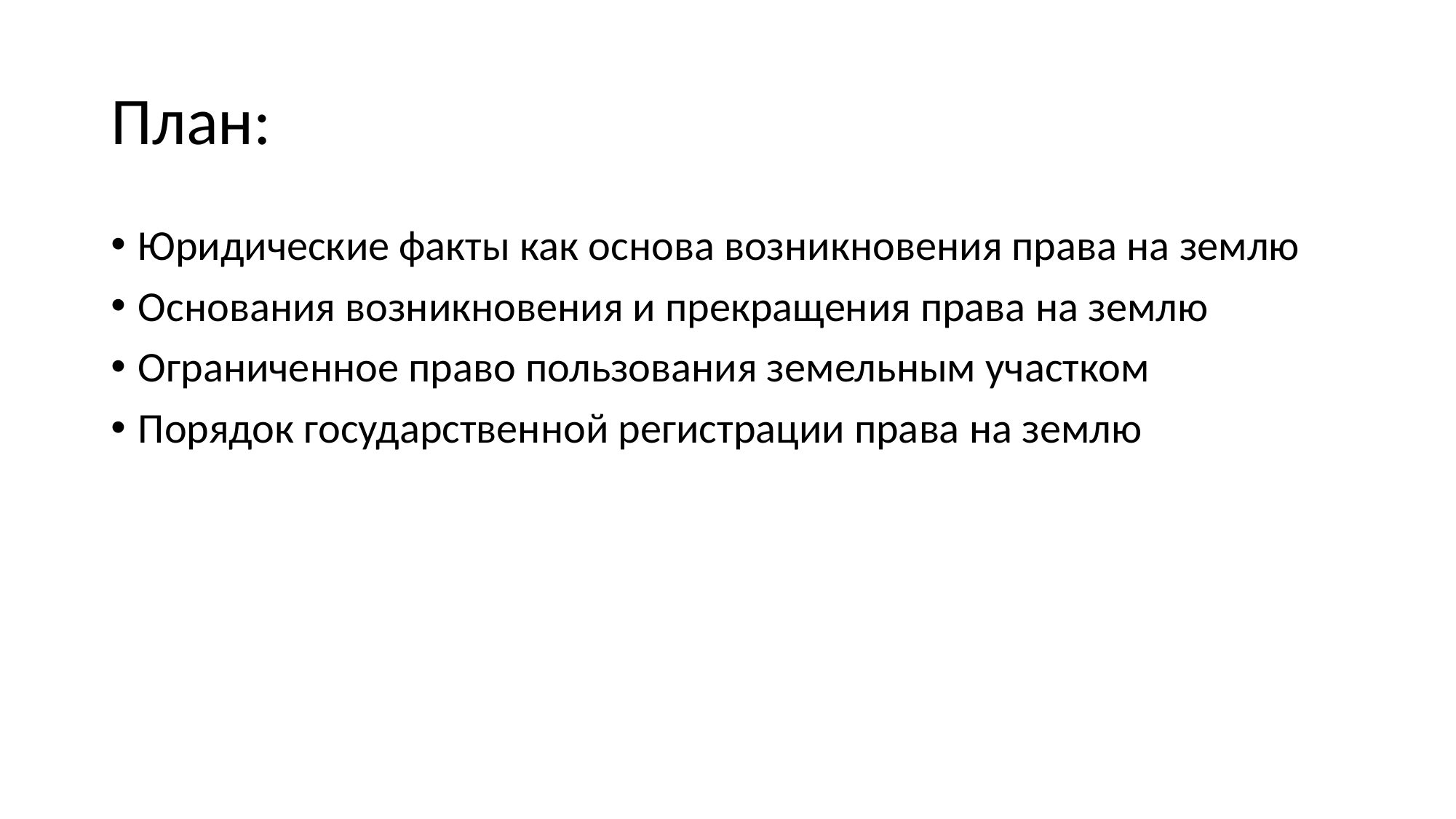

# План:
Юридические факты как основа возникновения права на землю
Основания возникновения и прекращения права на землю
Ограниченное право пользования земельным участком
Порядок государственной регистрации права на землю